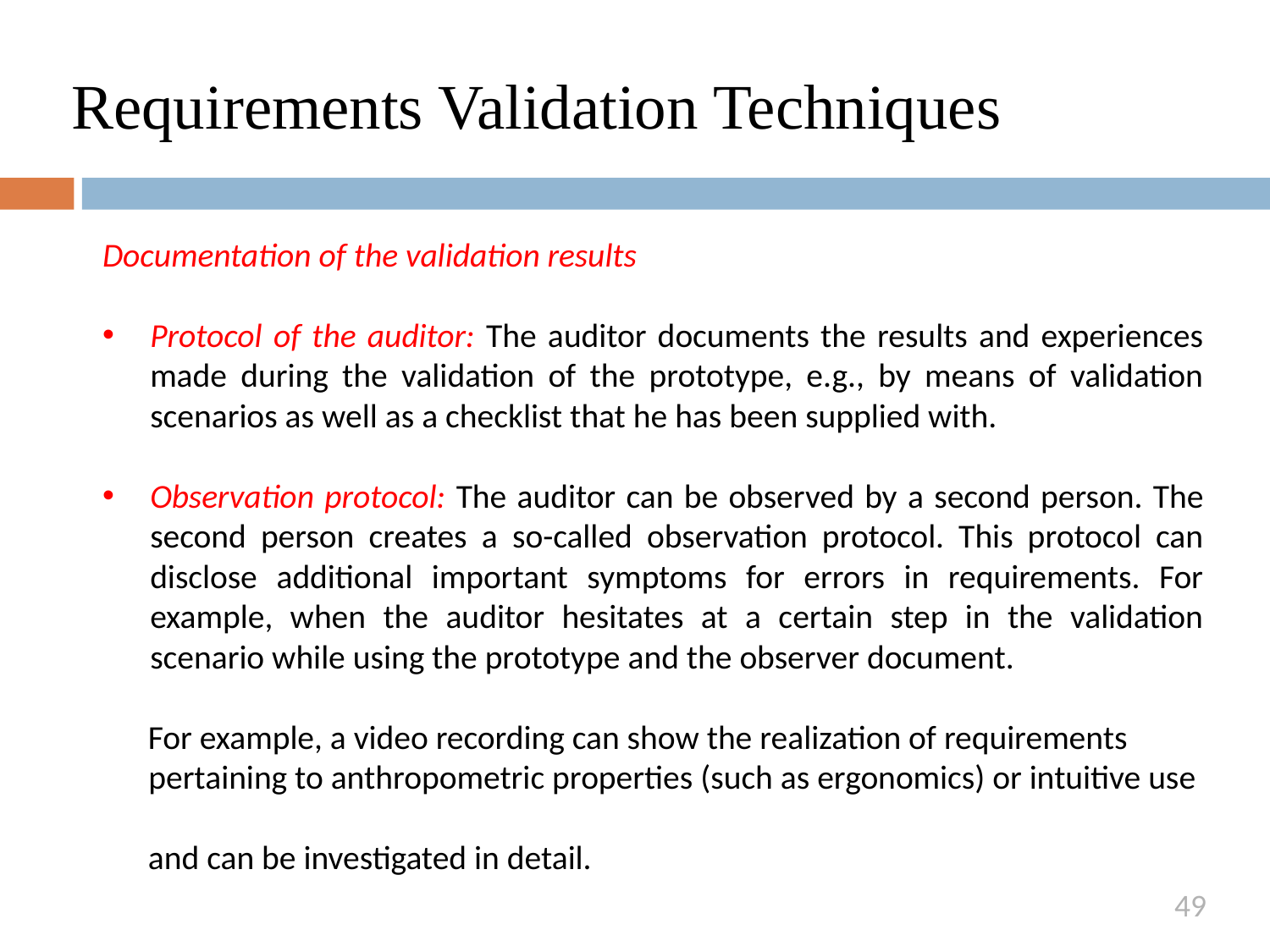

# Requirements Validation Techniques
Documentation of the validation results

Protocol of the auditor: The auditor documents the results and experiences made during the validation of the prototype, e.g., by means of validation scenarios as well as a checklist that he has been supplied with.

Observation protocol: The auditor can be observed by a second person. The second person creates a so-called observation protocol. This protocol can disclose additional important symptoms for errors in requirements. For example, when the auditor hesitates at a certain step in the validation scenario while using the prototype and the observer document.

      For example, a video recording can show the realization of requirements
      pertaining to anthropometric properties (such as ergonomics) or intuitive use
      and can be investigated in detail.
49